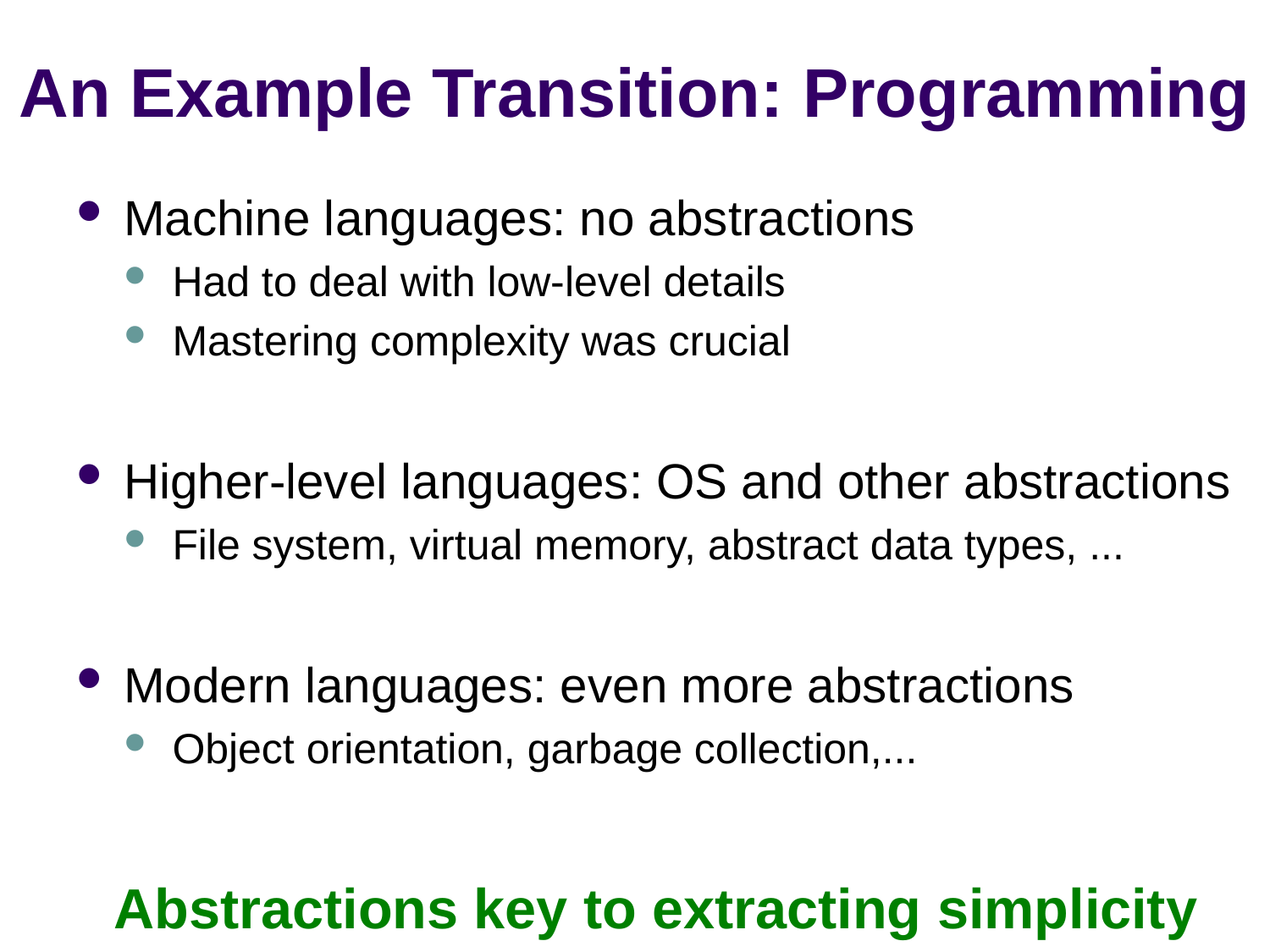

# An Example Transition: Programming
Machine languages: no abstractions
Had to deal with low-level details
Mastering complexity was crucial

Higher-level languages: OS and other abstractions
File system, virtual memory, abstract data types, ...

Modern languages: even more abstractions
Object orientation, garbage collection,...

Abstractions key to extracting simplicity